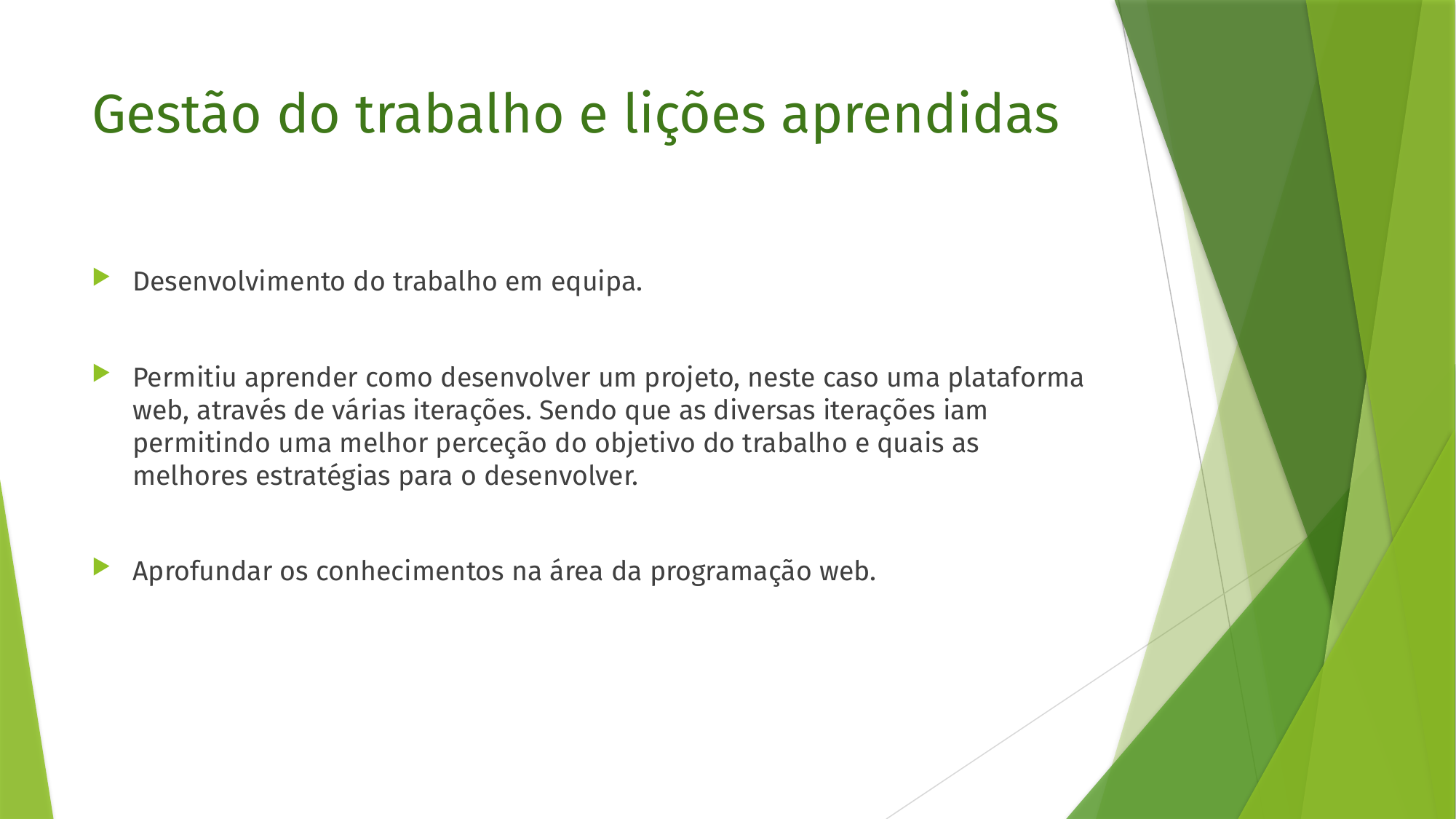

# Gestão do trabalho e lições aprendidas
Desenvolvimento do trabalho em equipa.

Permitiu aprender como desenvolver um projeto, neste caso uma plataforma web, através de várias iterações. Sendo que as diversas iterações iam permitindo uma melhor perceção do objetivo do trabalho e quais as melhores estratégias para o desenvolver.

Aprofundar os conhecimentos na área da programação web.